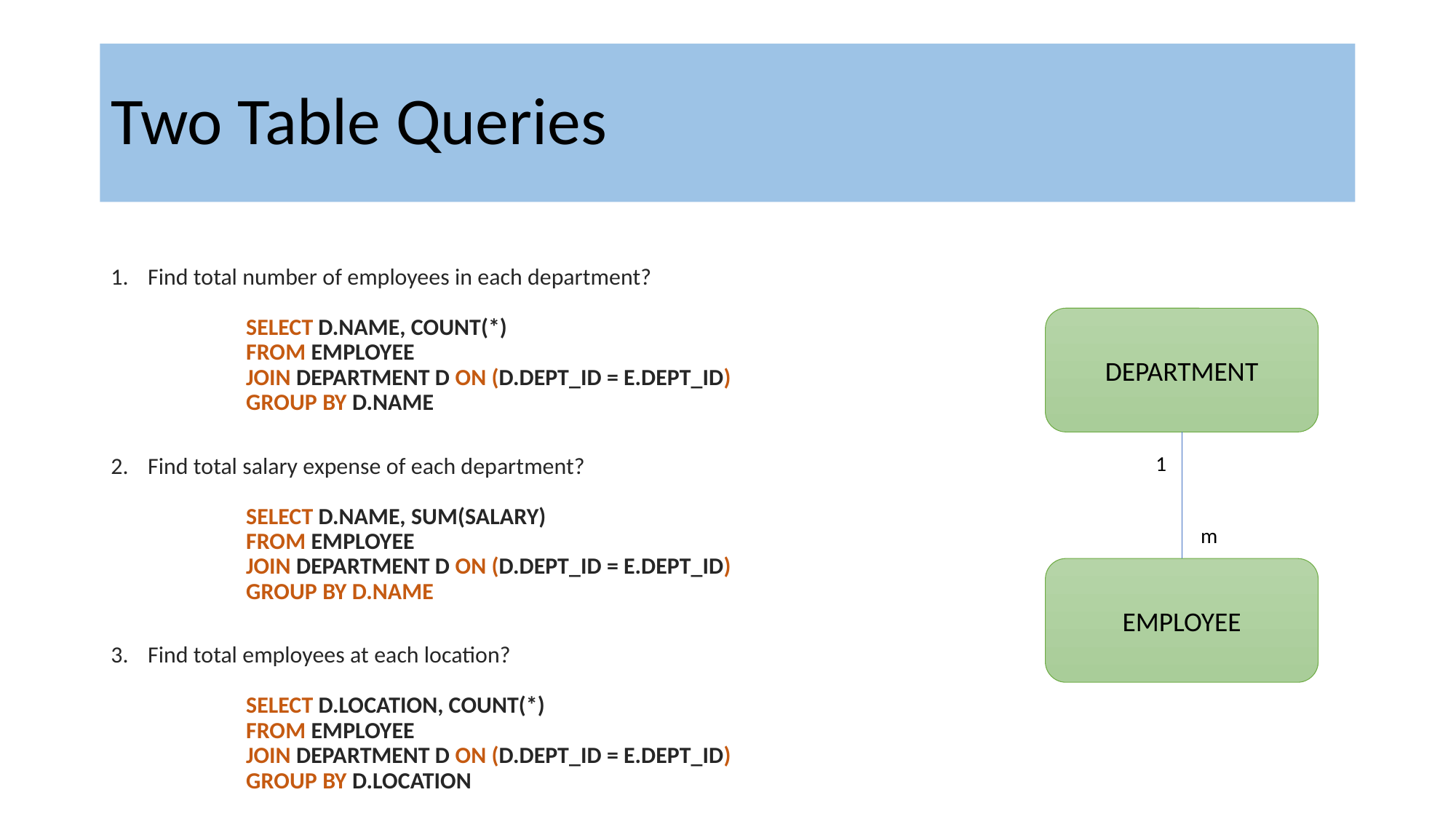

# Two Table Queries

Find total number of employees in each department?
	SELECT D.NAME, COUNT(*)
	FROM EMPLOYEE
		JOIN DEPARTMENT D ON (D.DEPT_ID = E.DEPT_ID)
	GROUP BY D.NAME
Find total salary expense of each department?
	SELECT D.NAME, SUM(SALARY)
	FROM EMPLOYEE
		JOIN DEPARTMENT D ON (D.DEPT_ID = E.DEPT_ID)
	GROUP BY D.NAME
Find total employees at each location?
	SELECT D.LOCATION, COUNT(*)
	FROM EMPLOYEE
		JOIN DEPARTMENT D ON (D.DEPT_ID = E.DEPT_ID)
	GROUP BY D.LOCATION
DEPARTMENT
1
m
EMPLOYEE